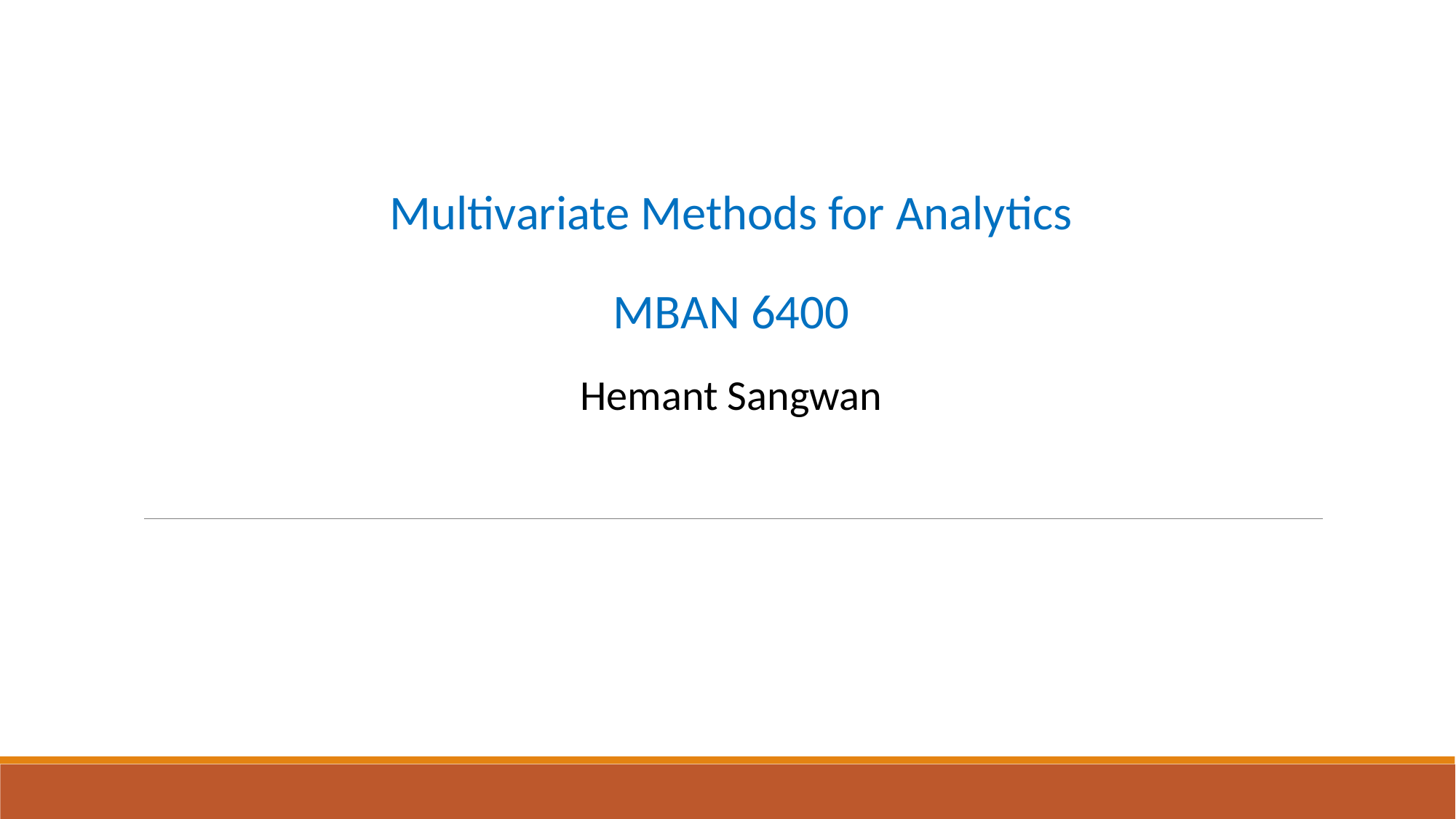

# Multivariate Methods for Analytics MBAN 6400 Hemant Sangwan